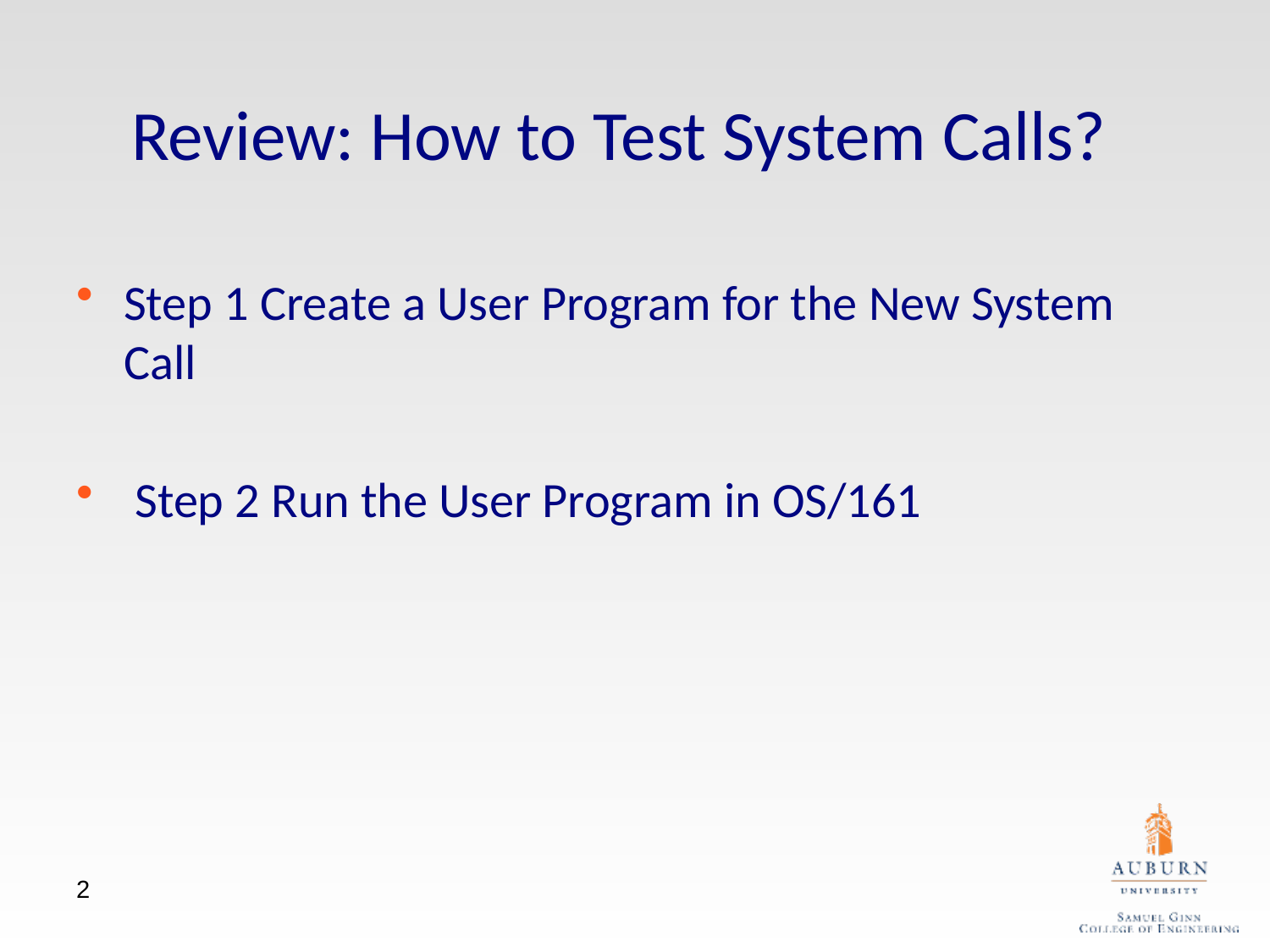

Review: How to Test System Calls?
Step 1 Create a User Program for the New System Call

 Step 2 Run the User Program in OS/161

2